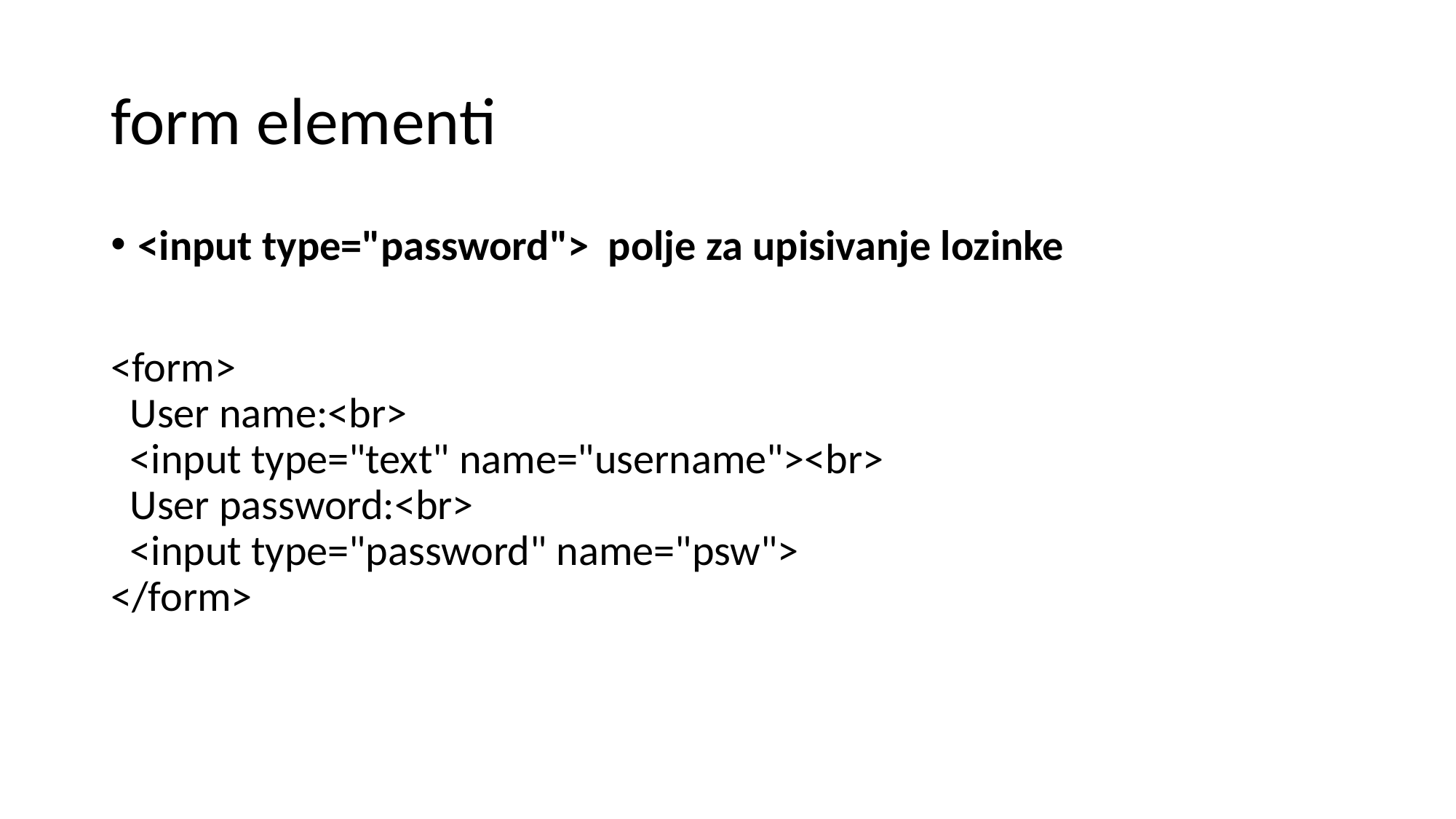

# form elementi
<input type="password">  polje za upisivanje lozinke

<form>
  User name:<br>
  <input type="text" name="username"><br>
  User password:<br>
  <input type="password" name="psw">
</form>